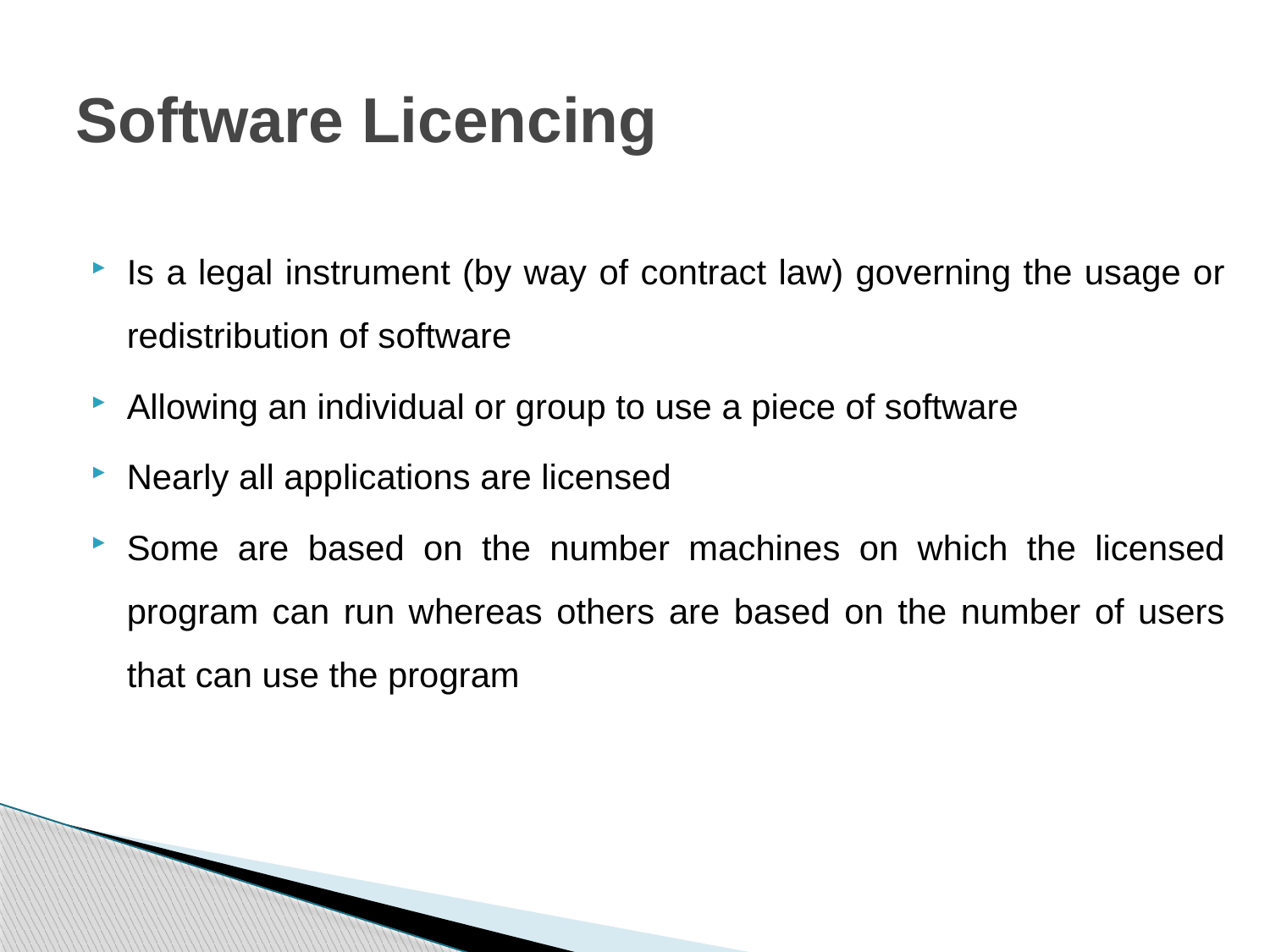

# Software Licencing
Is a legal instrument (by way of contract law) governing the usage or redistribution of software
Allowing an individual or group to use a piece of software
Nearly all applications are licensed
Some are based on the number machines on which the licensed program can run whereas others are based on the number of users that can use the program